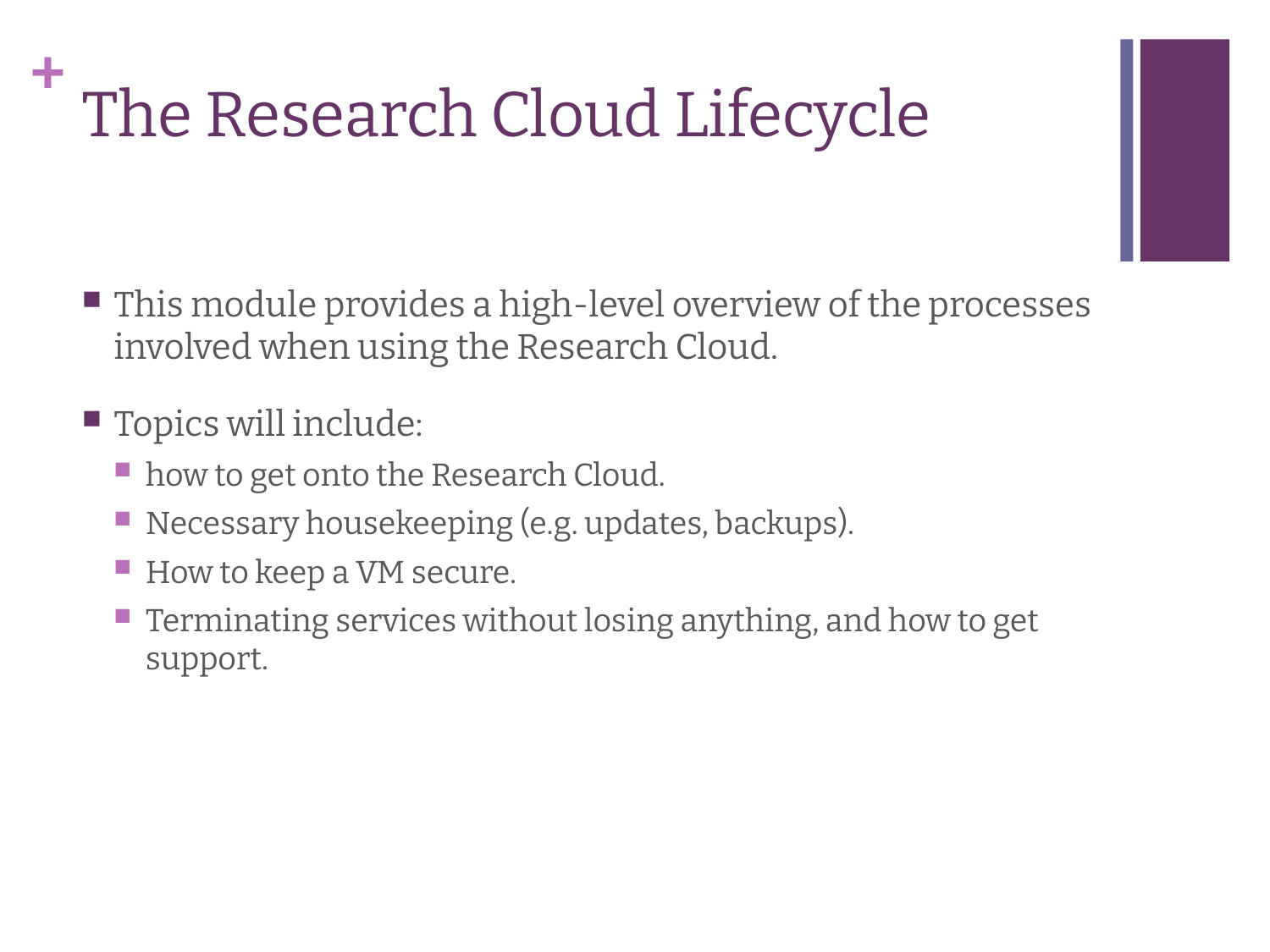

# The Research Cloud Lifecycle
This module provides a high-level overview of the processes involved when using the Research Cloud.
Topics will include:
how to get onto the Research Cloud.
Necessary housekeeping (e.g. updates, backups).
How to keep a VM secure.
Terminating services without losing anything, and how to get support.